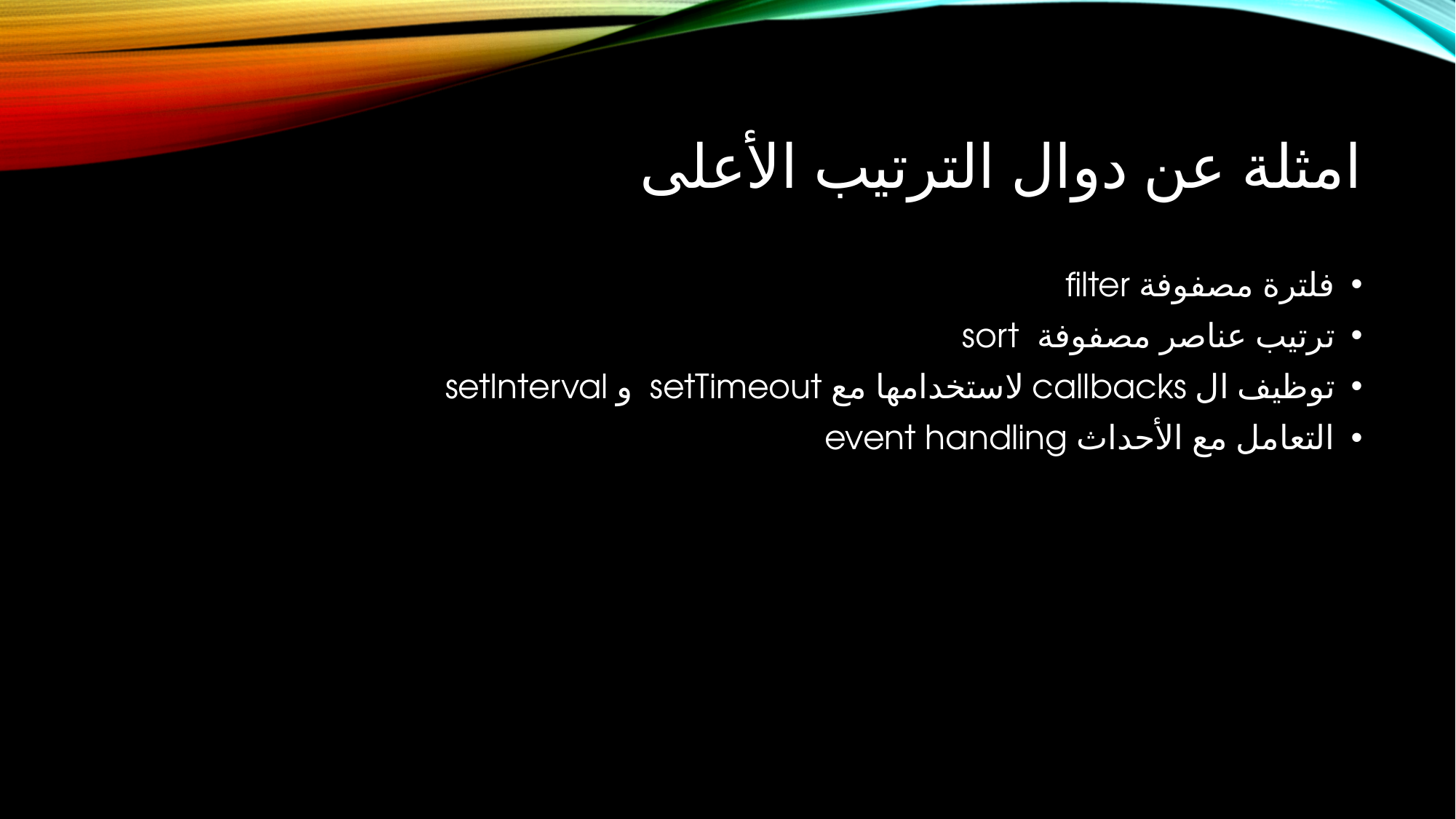

# امثلة عن دوال الترتيب الأعلى
فلترة مصفوفة filter
ترتيب عناصر مصفوفة  sort
توظيف ال callbacks لاستخدامها مع setTimeout  و setInterval
التعامل مع الأحداث event handling